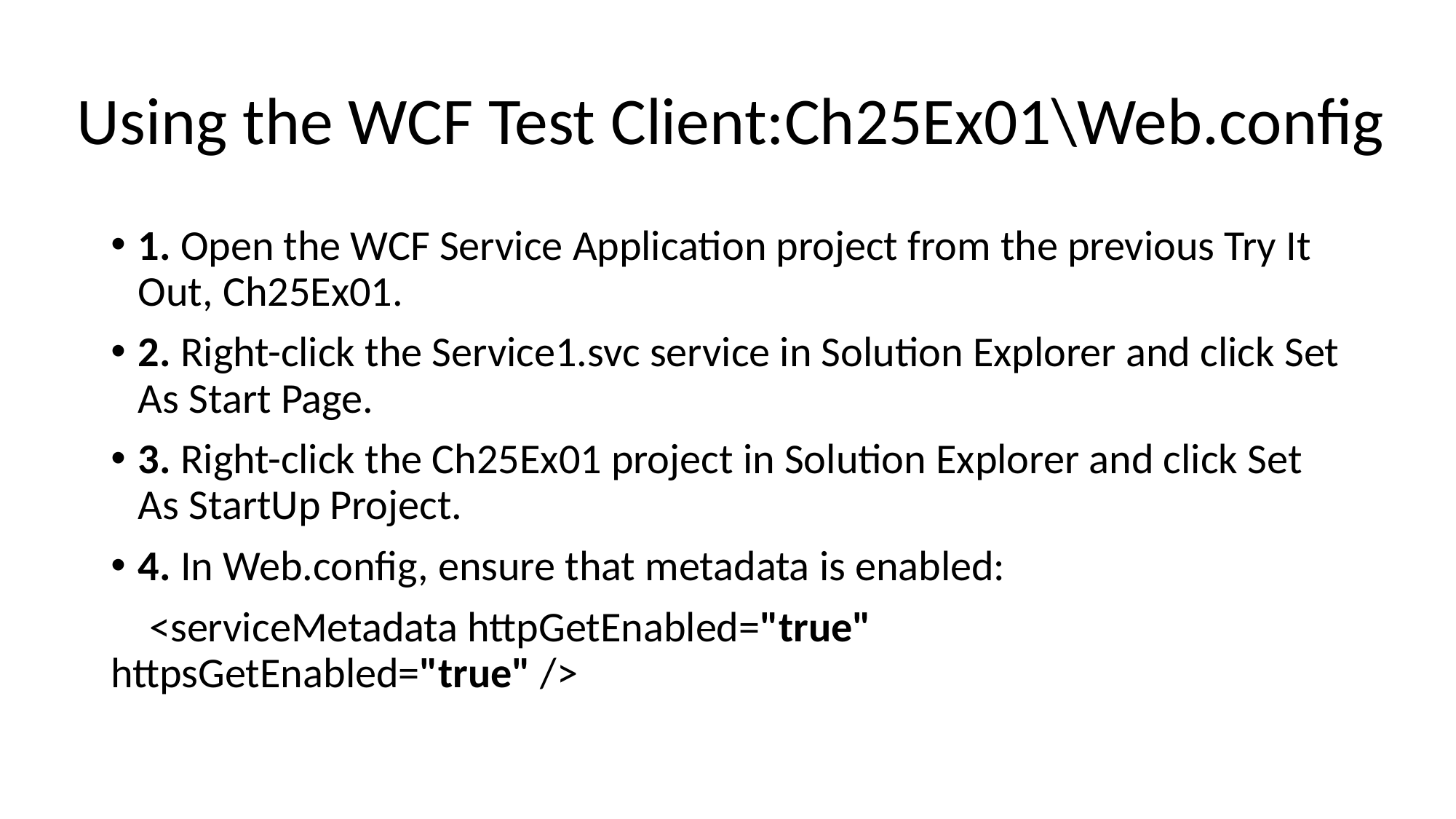

# Using the WCF Test Client:Ch25Ex01\Web.config
1. Open the WCF Service Application project from the previous Try It Out, Ch25Ex01.
2. Right-click the Service1.svc service in Solution Explorer and click Set As Start Page.
3. Right-click the Ch25Ex01 project in Solution Explorer and click Set As StartUp Project.
4. In Web.config, ensure that metadata is enabled:
    <serviceMetadata httpGetEnabled="true" httpsGetEnabled="true" />